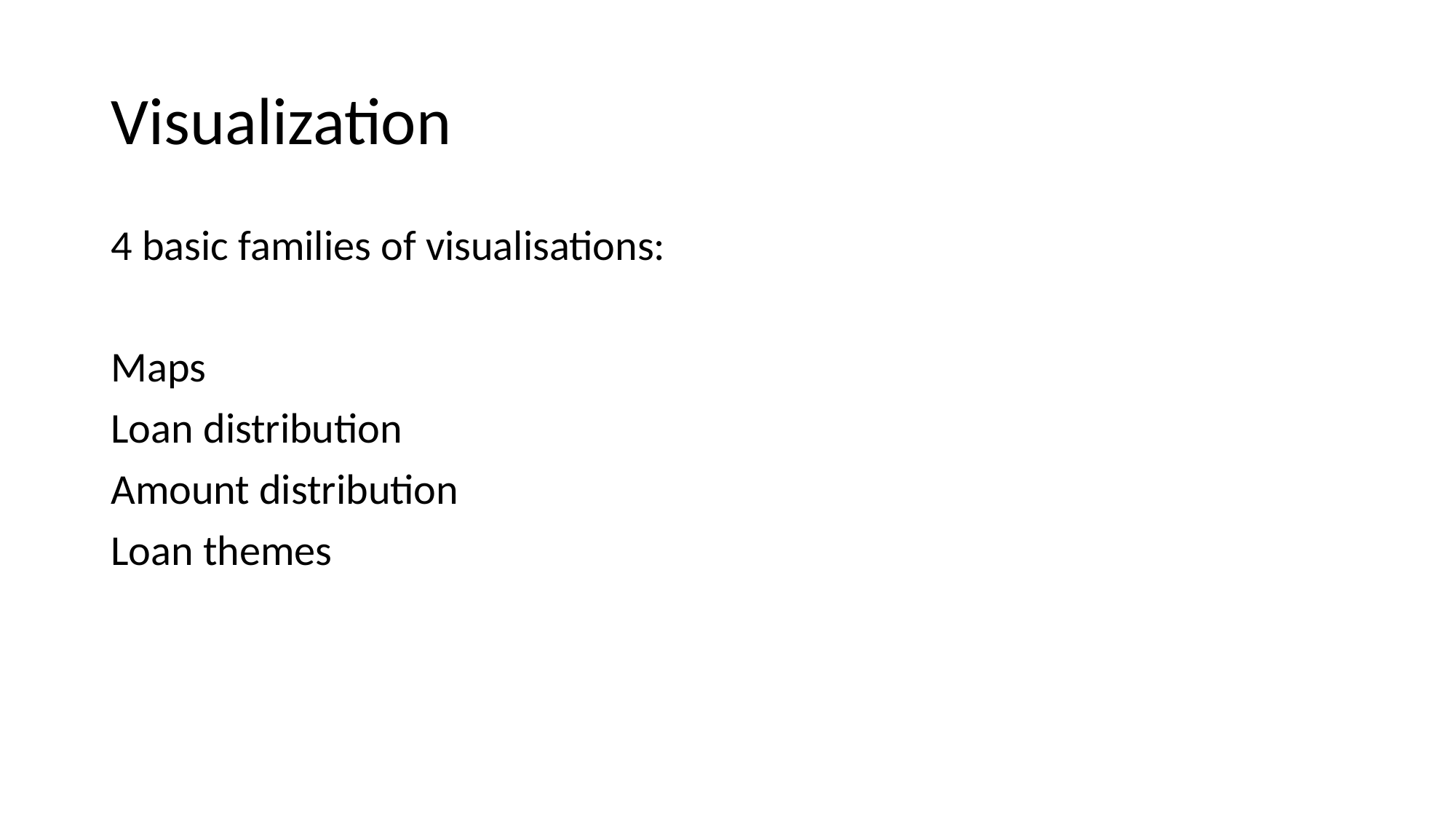

# Visualization
4 basic families of visualisations:

Maps
Loan distribution
Amount distribution
Loan themes